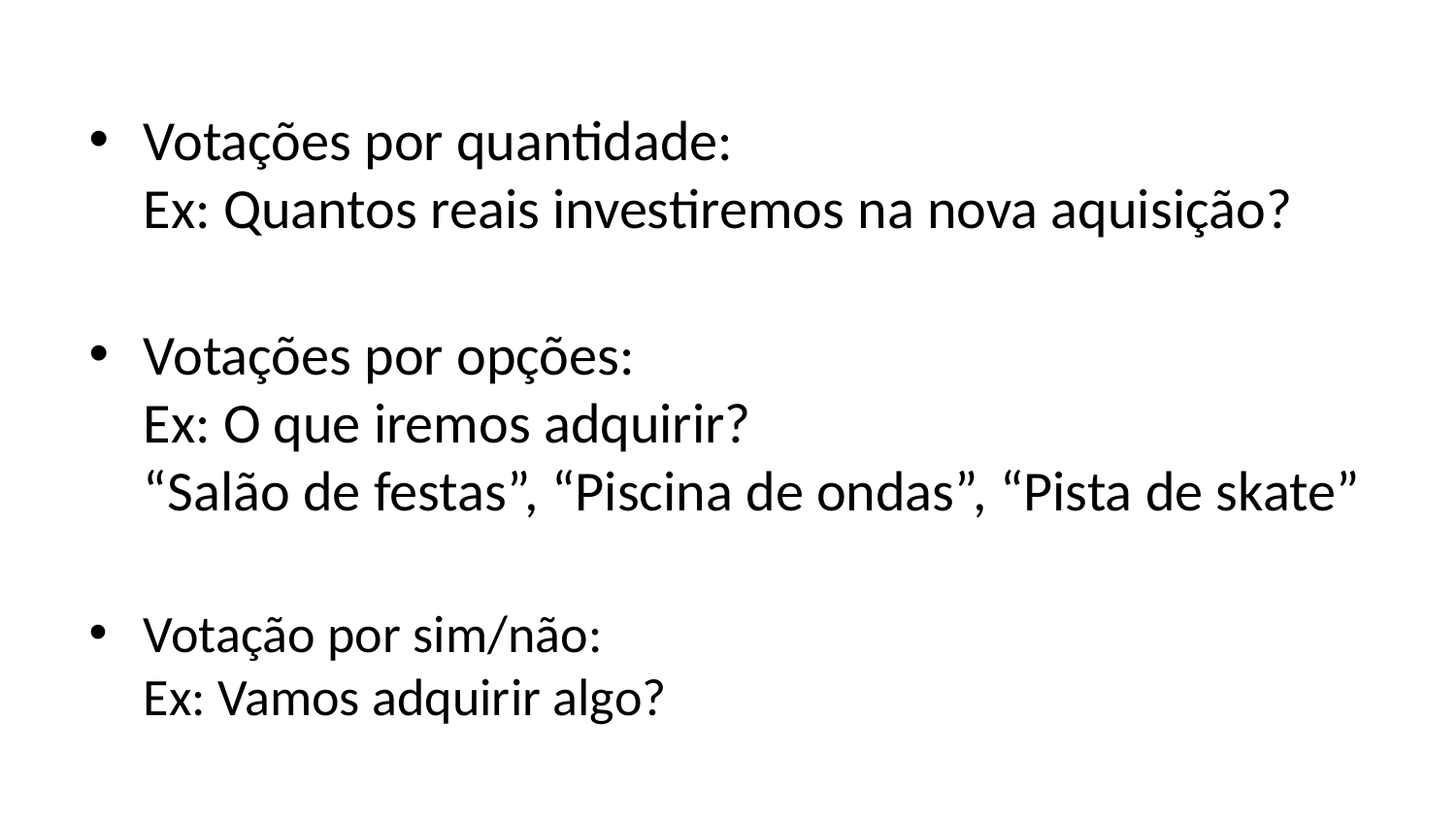

Votações por quantidade:
Ex: Quantos reais investiremos na nova aquisição?
Votações por opções:
Ex: O que iremos adquirir?
“Salão de festas”, “Piscina de ondas”, “Pista de skate”
Votação por sim/não:
Ex: Vamos adquirir algo?